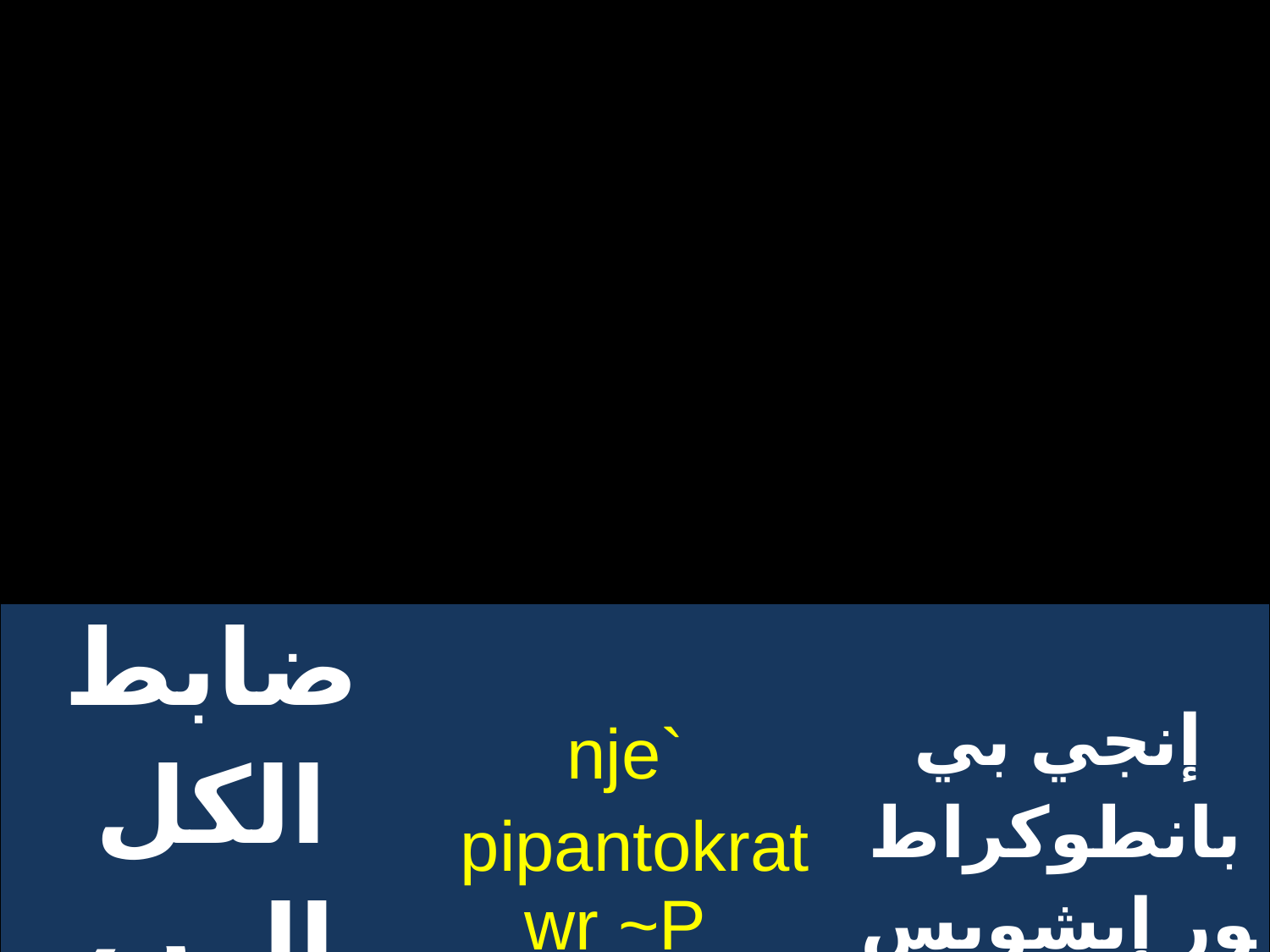

| ضابط الكل الرب إلهنا | `nje pipantokratwr ~P\_ Pennou; | إنجي بي بانطوكراطور إبشويس بيننوتي |
| --- | --- | --- |